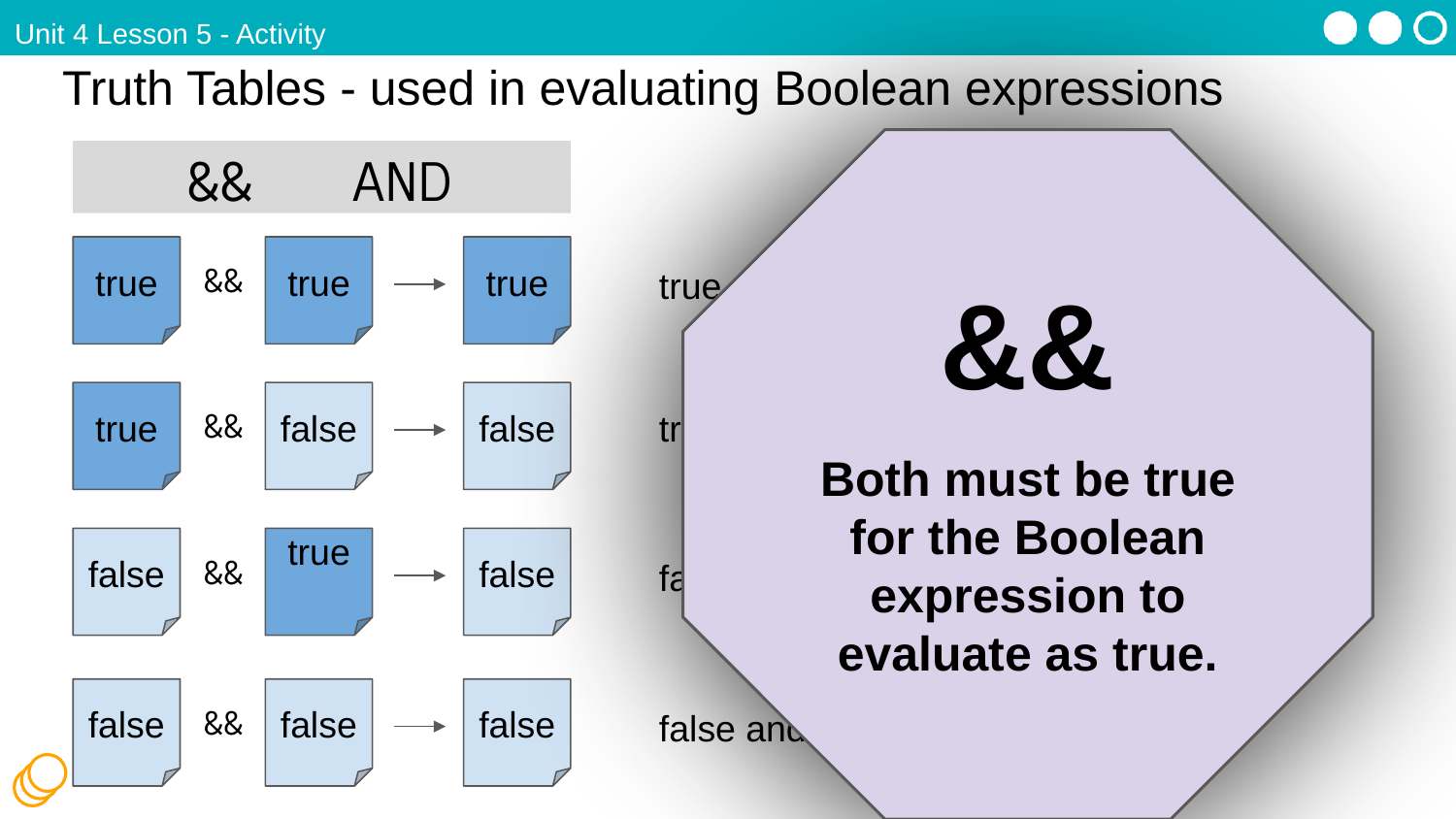

Unit 4 Lesson 5 - Activity
Truth Tables - used in evaluating Boolean expressions
&&

Both must be true for the Boolean expression to evaluate as true.
&&   AND
true
true
true
&&
true
true and true evaluate to:
true
false
false
&&
true and false evaluate to:
false
false
true
false
&&
false and true evaluate to:
false
false
false
false
&&
false and false evaluate to:
false